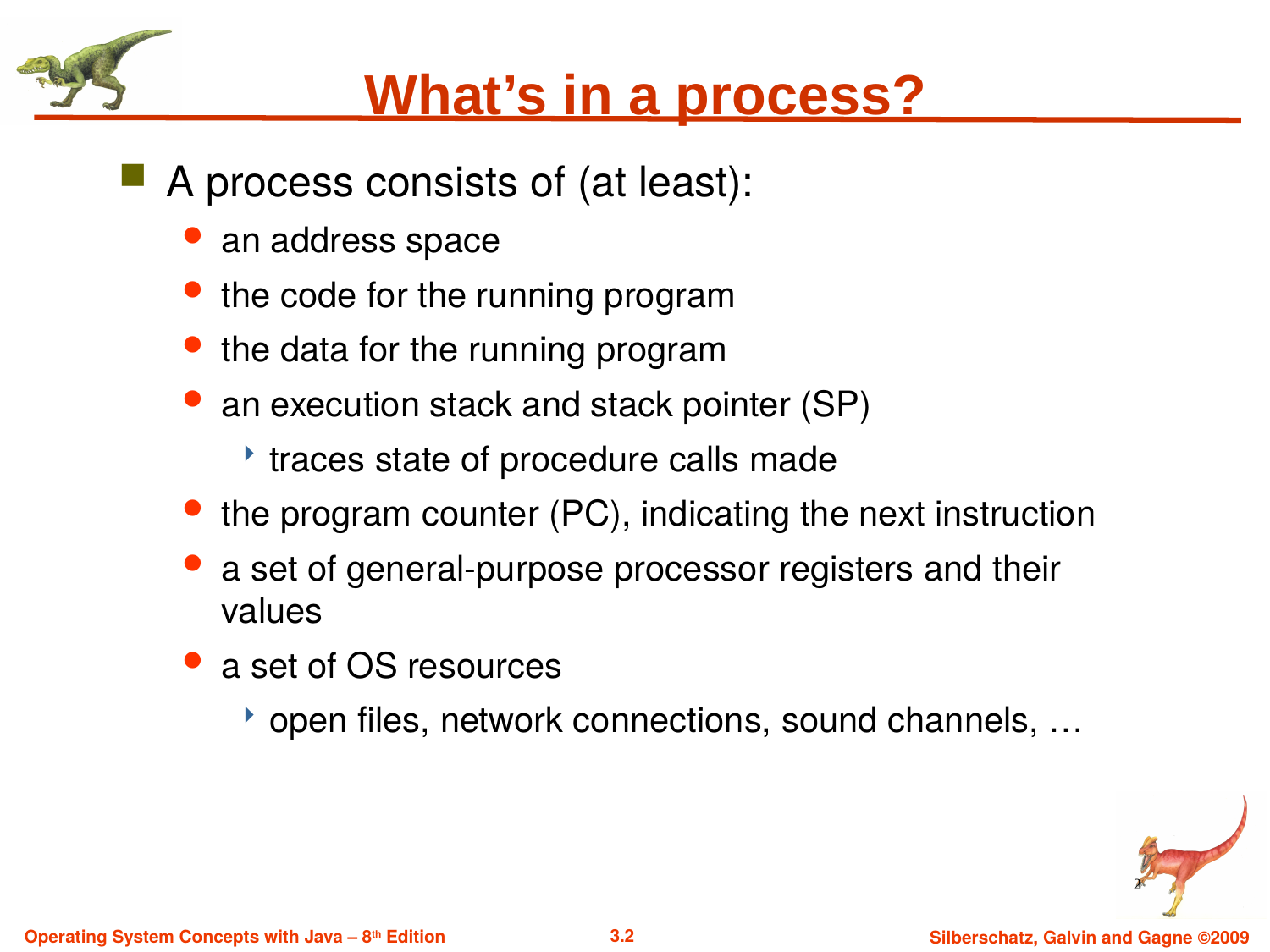

# What’s in a process?
A process consists of (at least):
an address space
the code for the running program
the data for the running program
an execution stack and stack pointer (SP)
traces state of procedure calls made
the program counter (PC), indicating the next instruction
a set of general-purpose processor registers and their values
a set of OS resources
open files, network connections, sound channels, …
2